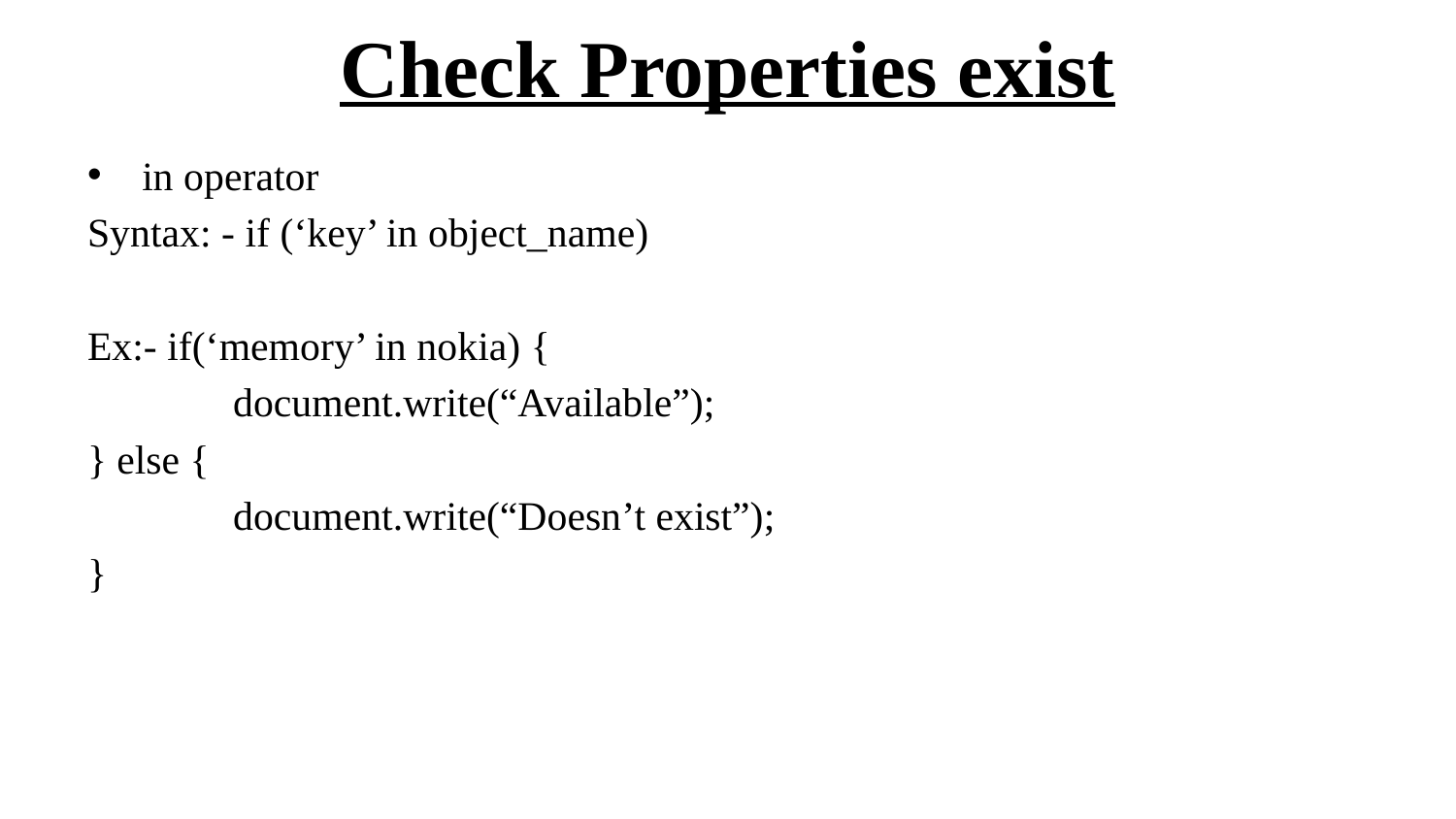

# Check Properties exist
in operator
Syntax: - if (‘key’ in object_name)

Ex:- if(‘memory’ in nokia) {
	document.write(“Available”);
} else {
	document.write(“Doesn’t exist”);
}